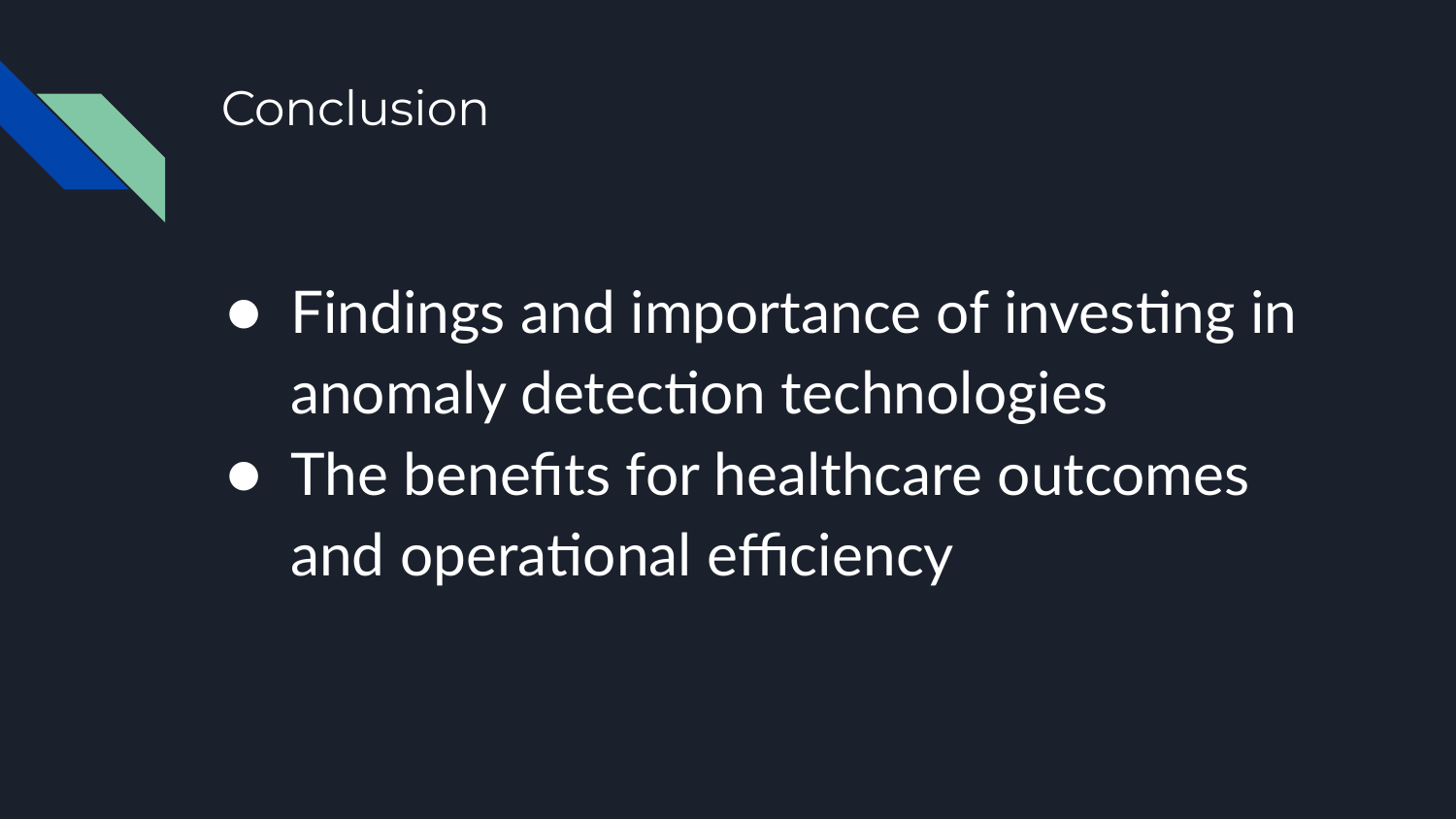

# Conclusion
Findings and importance of investing in anomaly detection technologies
The benefits for healthcare outcomes and operational efficiency